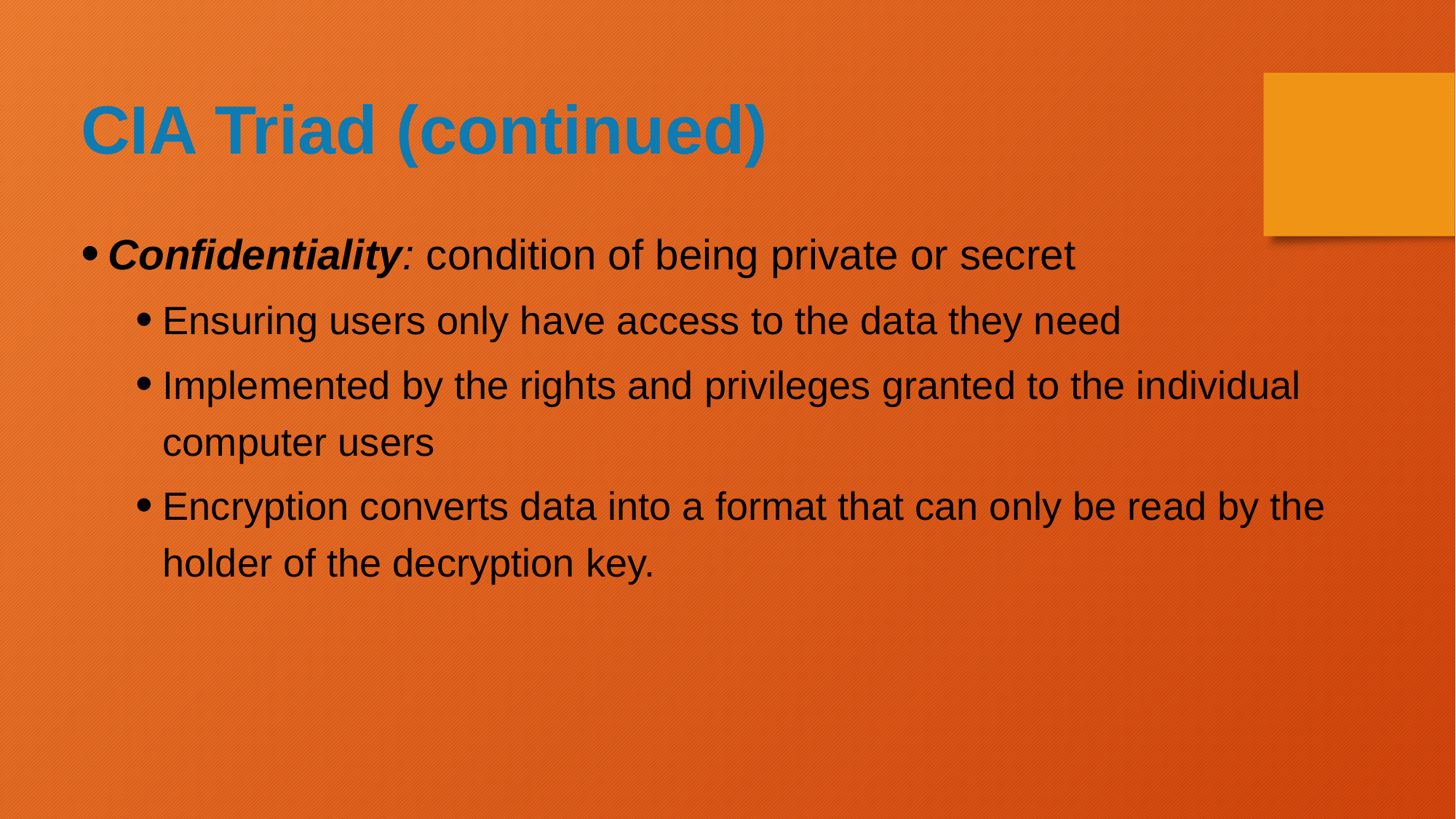

CIA Triad (continued)
Confidentiality: condition of being private or secret
Ensuring users only have access to the data they need
Implemented by the rights and privileges granted to the individual computer users
Encryption converts data into a format that can only be read by the holder of the decryption key.